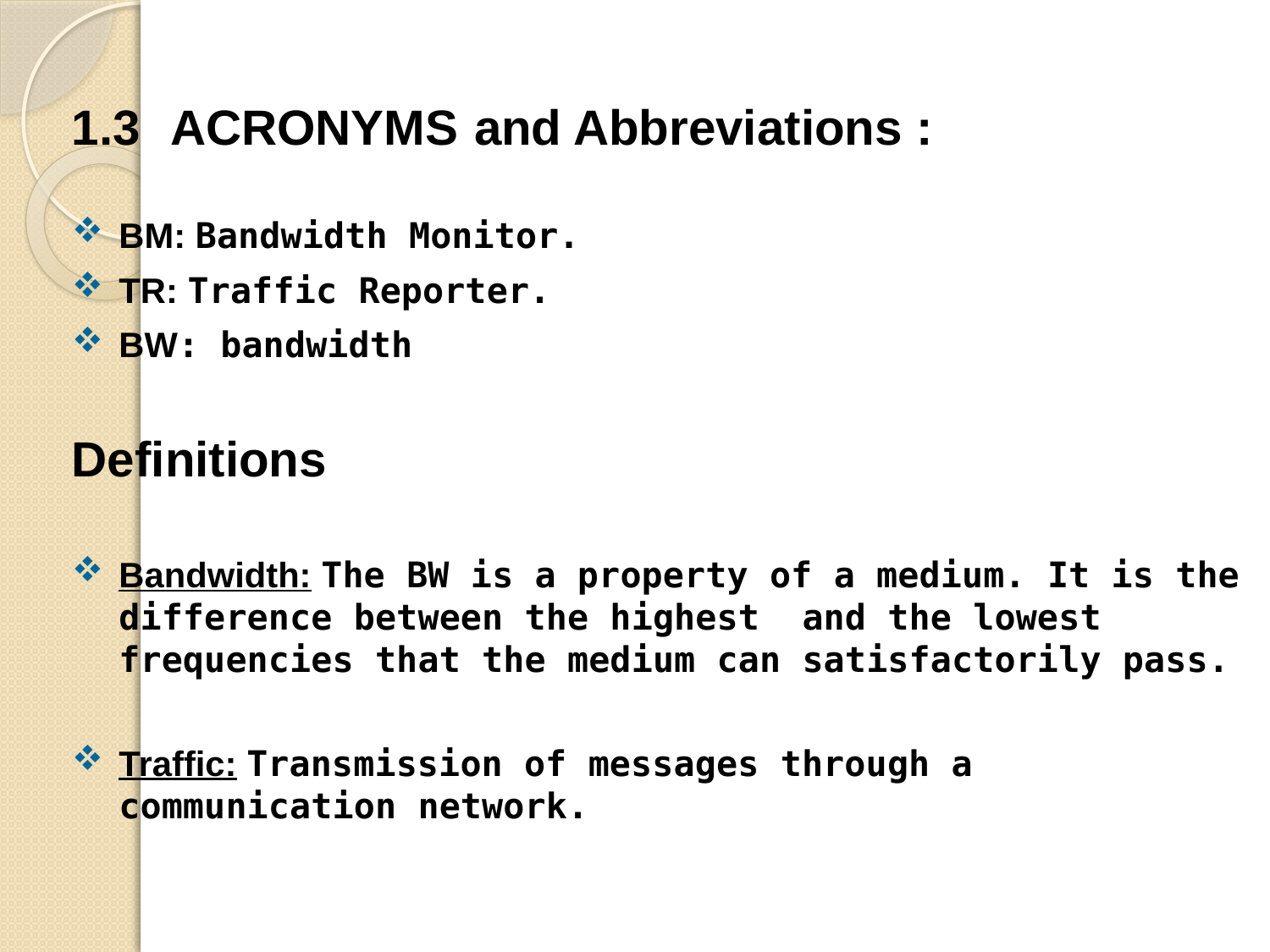

1.3  ACRONYMS and Abbreviations :

BM: Bandwidth Monitor.
TR: Traffic Reporter.
BW: bandwidth

Definitions

Bandwidth: The BW is a property of a medium. It is the difference between the highest  and the lowest frequencies that the medium can satisfactorily pass.

Traffic: Transmission of messages through a communication network.